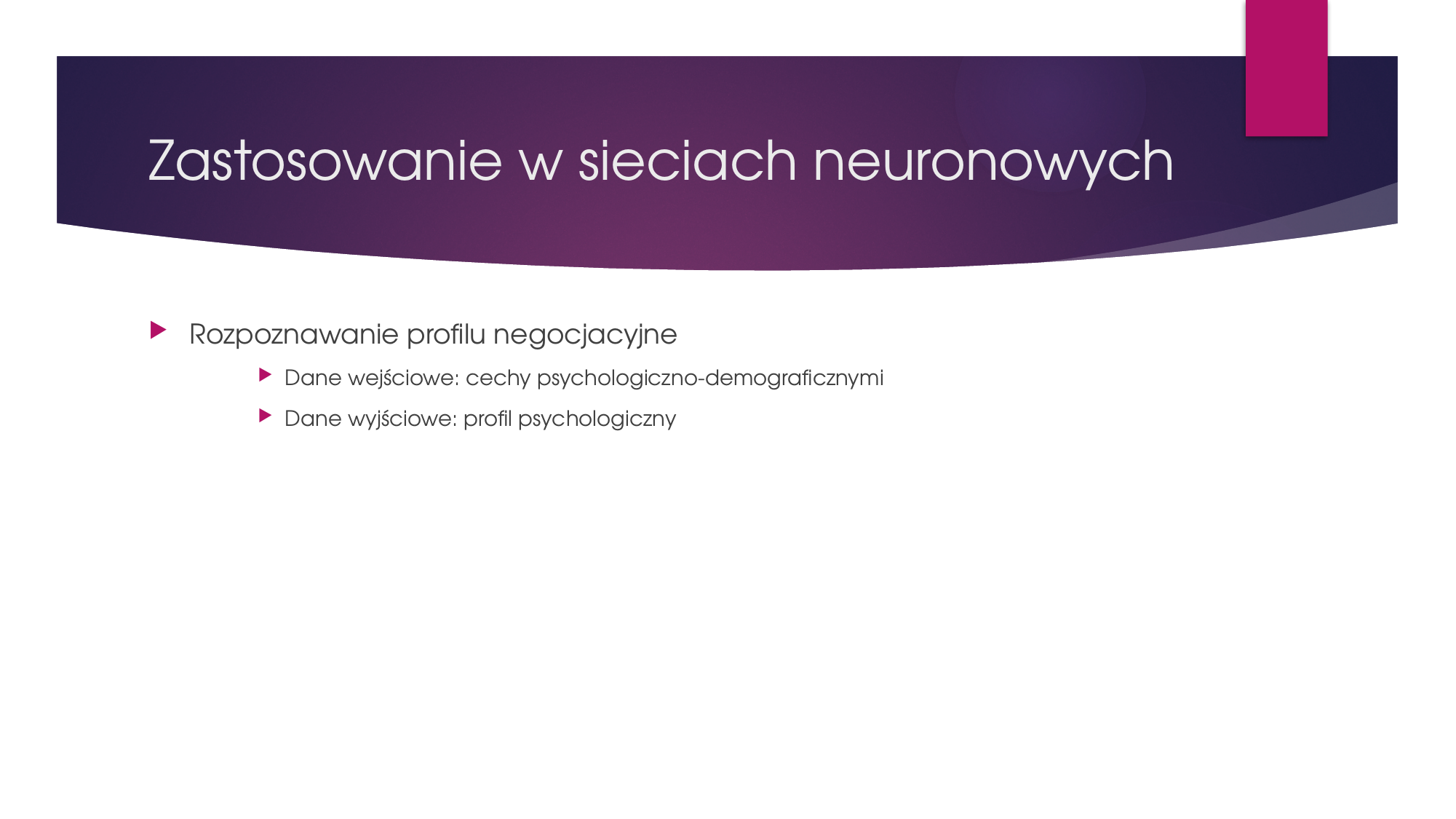

# Zastosowanie w sieciach neuronowych
Rozpoznawanie profilu negocjacyjne
Dane wejściowe: cechy psychologiczno-demograficznymi
Dane wyjściowe: profil psychologiczny